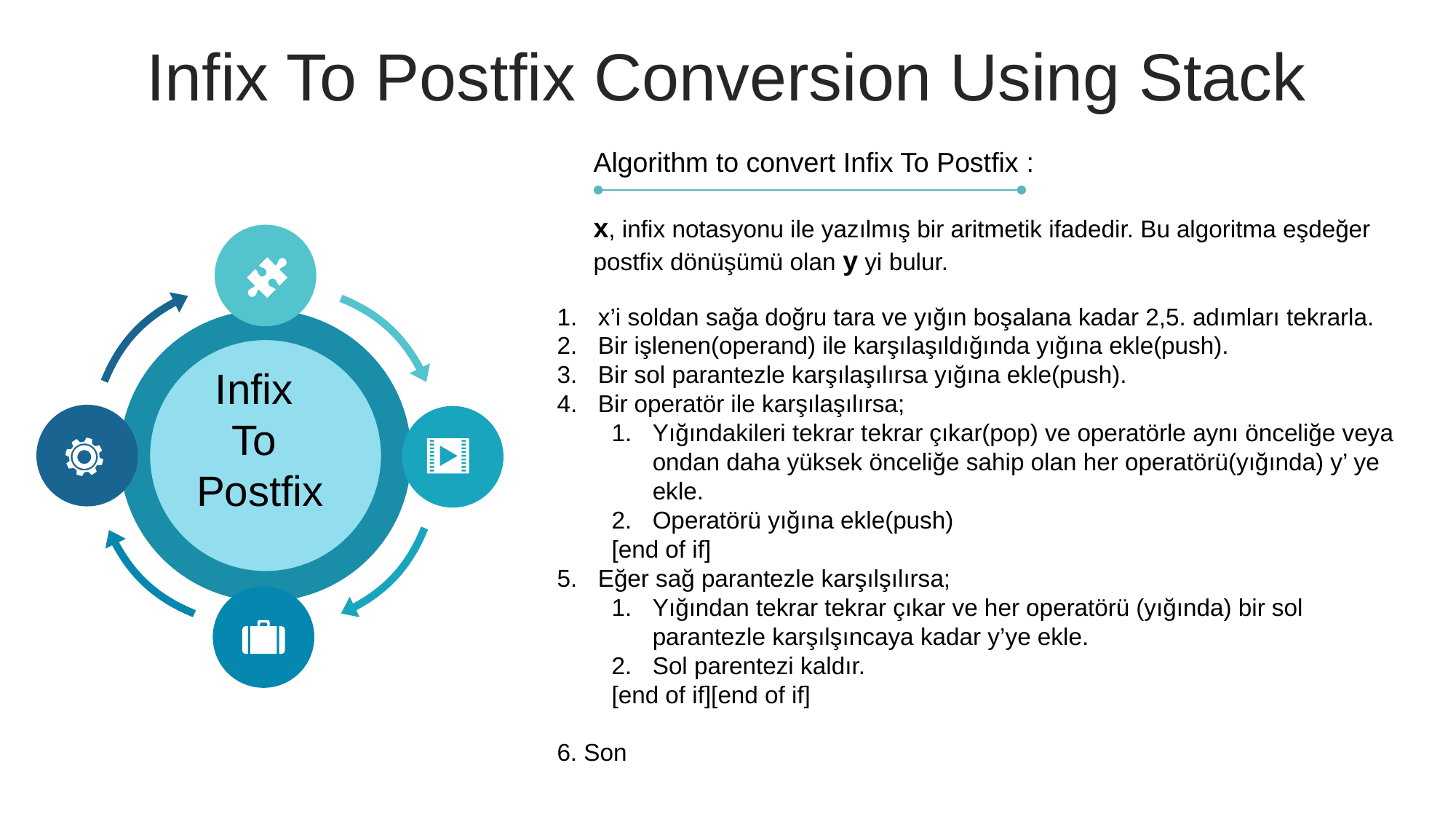

Infix To Postfix Conversion Using Stack
Algorithm to convert Infix To Postfix :

x, infix notasyonu ile yazılmış bir aritmetik ifadedir. Bu algoritma eşdeğer postfix dönüşümü olan y yi bulur.

x’i soldan sağa doğru tara ve yığın boşalana kadar 2,5. adımları tekrarla.
Bir işlenen(operand) ile karşılaşıldığında yığına ekle(push).
Bir sol parantezle karşılaşılırsa yığına ekle(push).
Bir operatör ile karşılaşılırsa;
Yığındakileri tekrar tekrar çıkar(pop) ve operatörle aynı önceliğe veya ondan daha yüksek önceliğe sahip olan her operatörü(yığında) y’ ye ekle.
Operatörü yığına ekle(push)
[end of if]
Eğer sağ parantezle karşılşılırsa;
Yığından tekrar tekrar çıkar ve her operatörü (yığında) bir sol parantezle karşılşıncaya kadar y’ye ekle.
Sol parentezi kaldır.
[end of if][end of if]

6. Son
Infix
To
Postfix